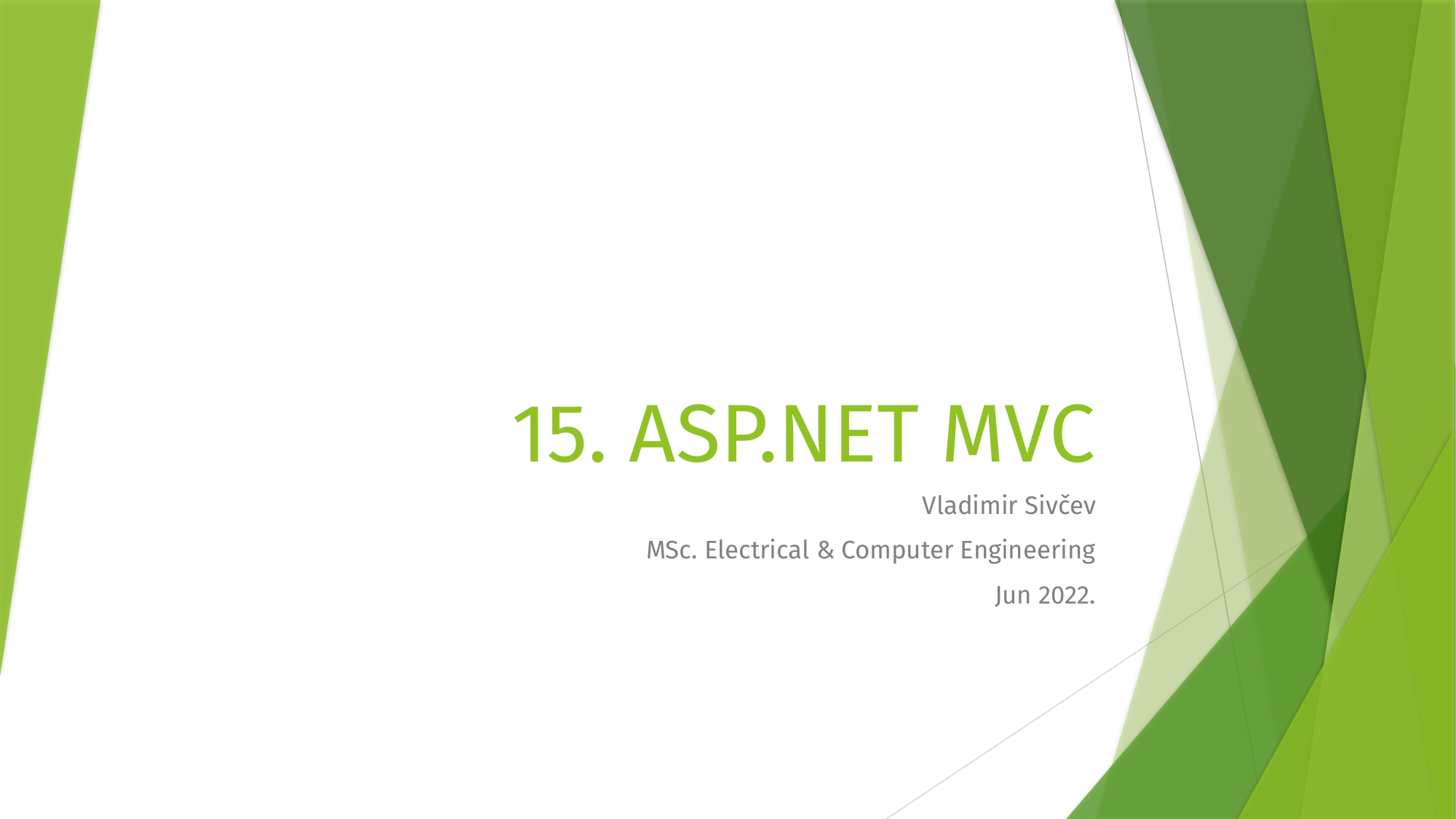

# 15. ASP.NET MVC
Vladimir Sivčev
MSc. Electrical & Computer Engineering
Jun 2022.